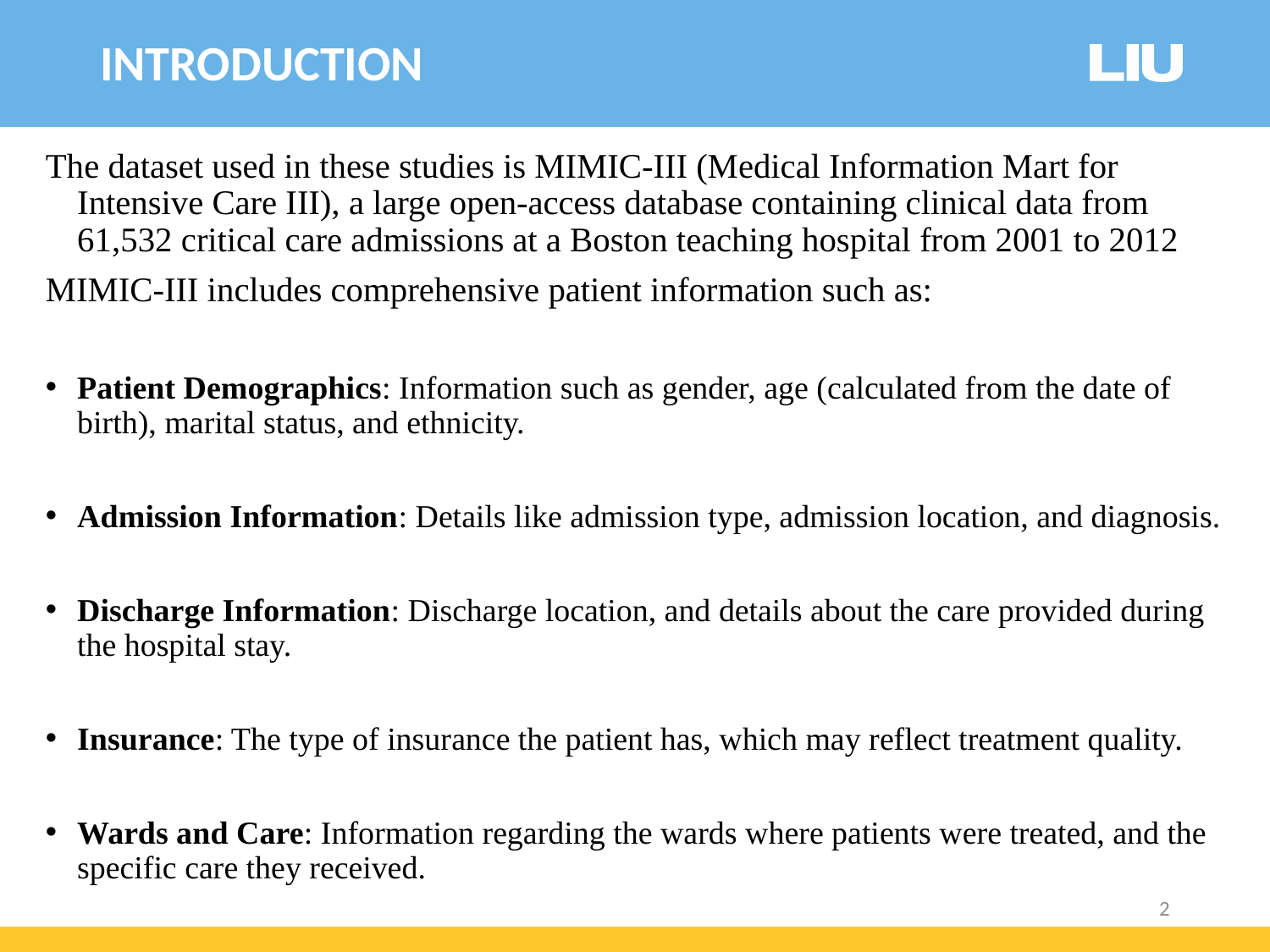

INTRODUCTION
The dataset used in these studies is MIMIC-III (Medical Information Mart for Intensive Care III), a large open-access database containing clinical data from 61,532 critical care admissions at a Boston teaching hospital from 2001 to 2012
MIMIC-III includes comprehensive patient information such as:

Patient Demographics: Information such as gender, age (calculated from the date of birth), marital status, and ethnicity.

Admission Information: Details like admission type, admission location, and diagnosis.

Discharge Information: Discharge location, and details about the care provided during the hospital stay.

Insurance: The type of insurance the patient has, which may reflect treatment quality.

Wards and Care: Information regarding the wards where patients were treated, and the specific care they received.

2